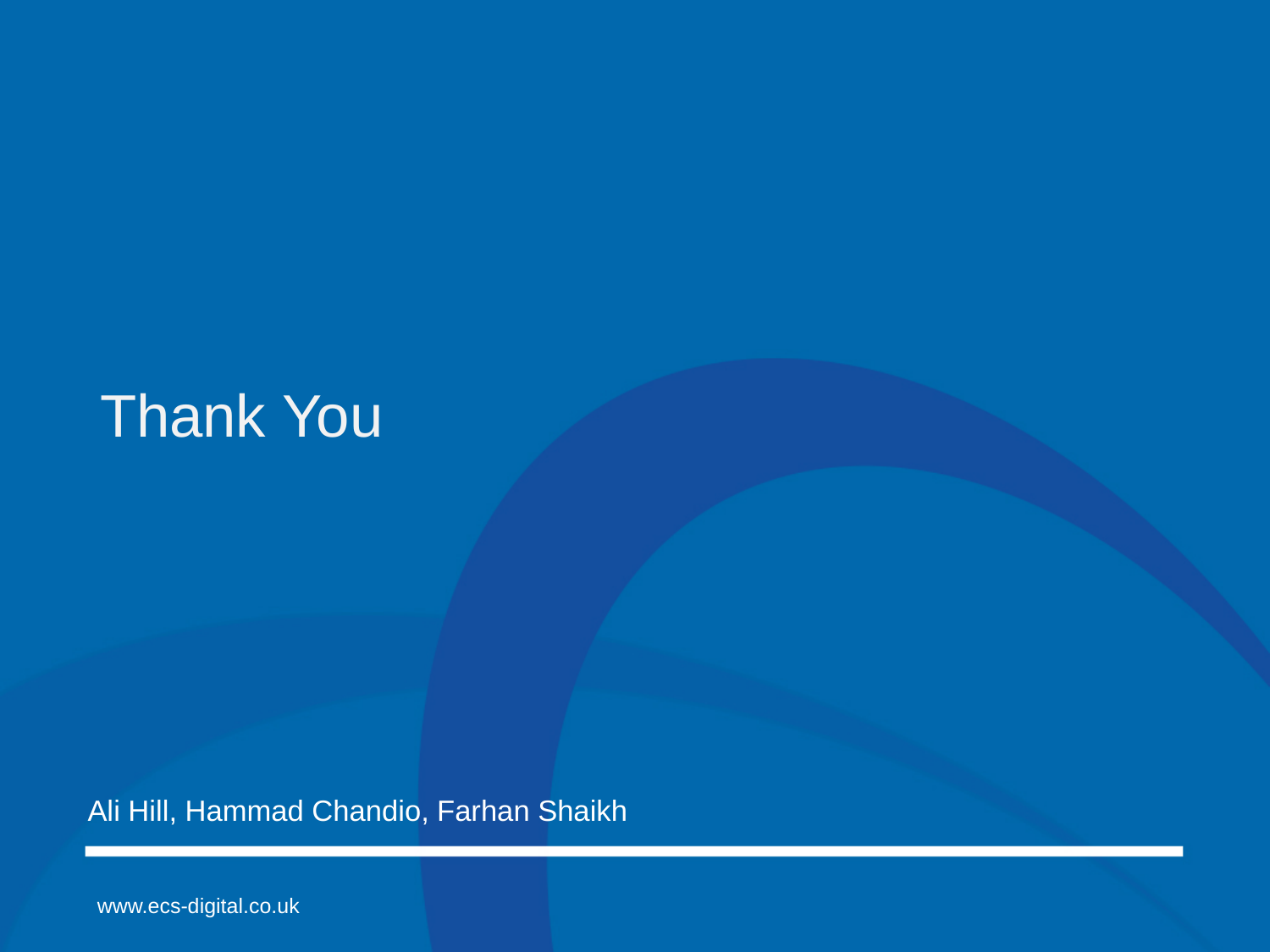

Thank You
Ali Hill, Hammad Chandio, Farhan Shaikh
Commercial In Confidence - ECS 2017